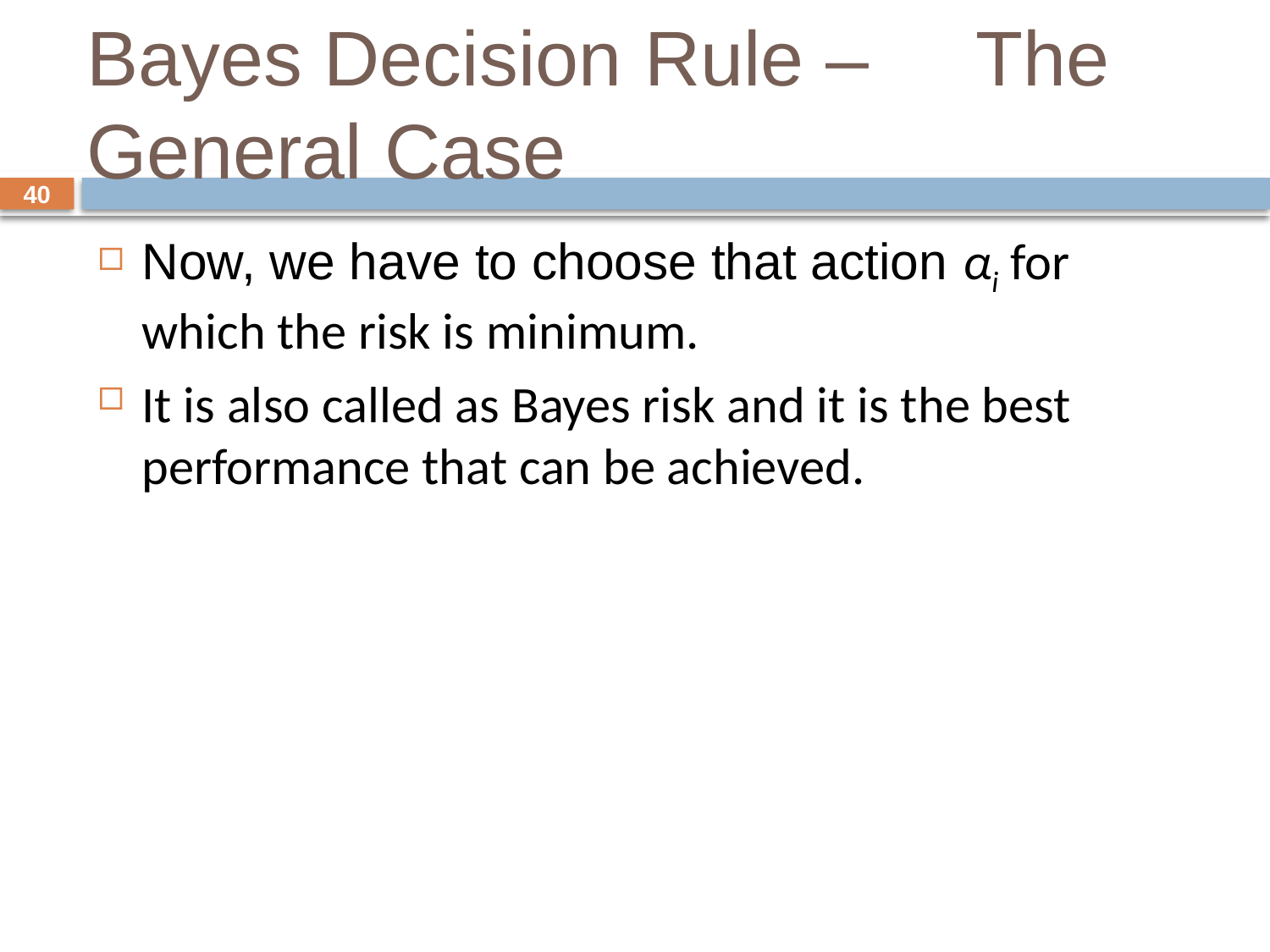

# Bayes Decision Rule –	The General Case
40
Now, we have to choose that action αi for which the risk is minimum.
It is also called as Bayes risk and it is the best performance that can be achieved.